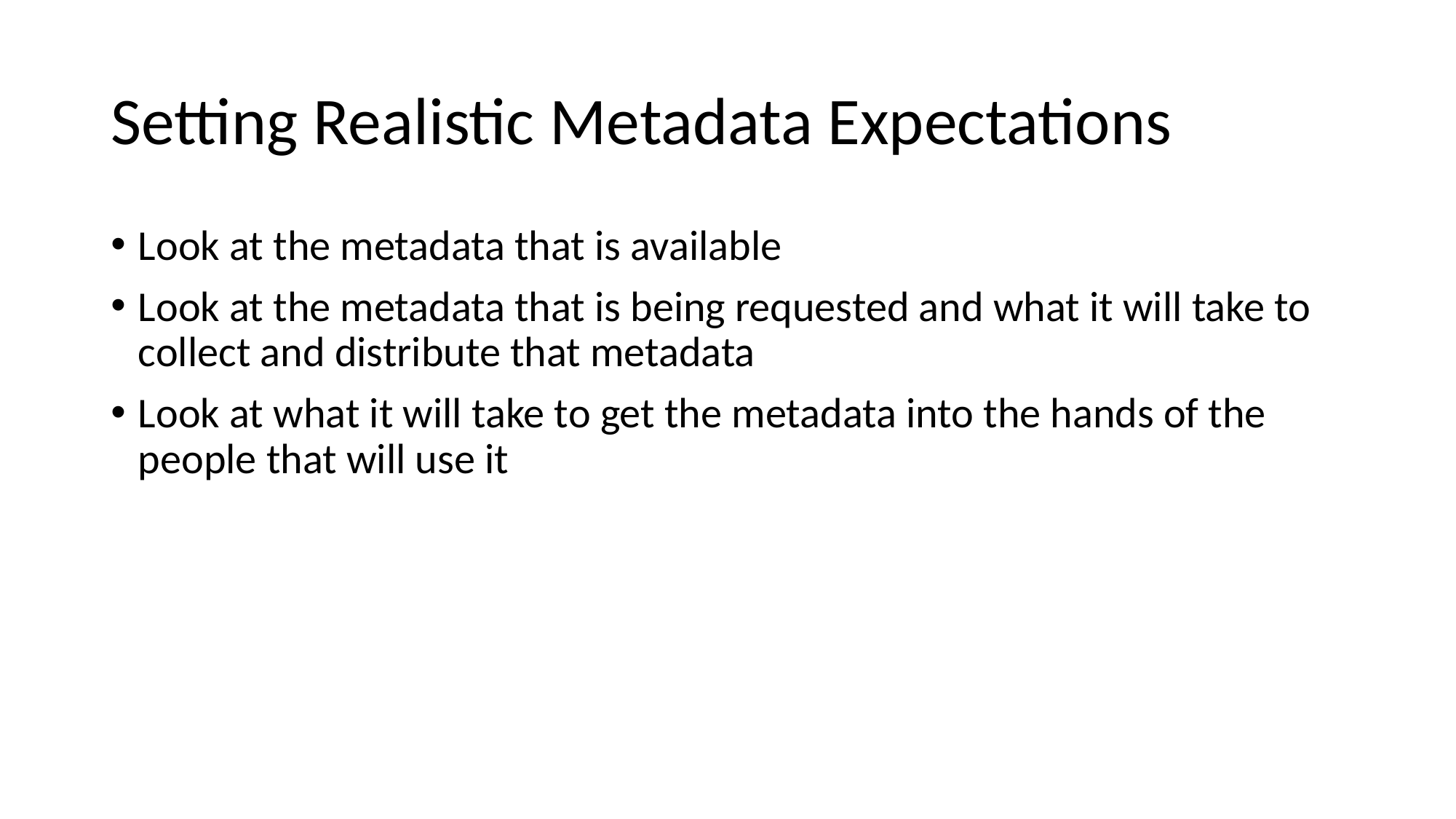

# Setting Realistic Metadata Expectations
Look at the metadata that is available
Look at the metadata that is being requested and what it will take to collect and distribute that metadata
Look at what it will take to get the metadata into the hands of the people that will use it